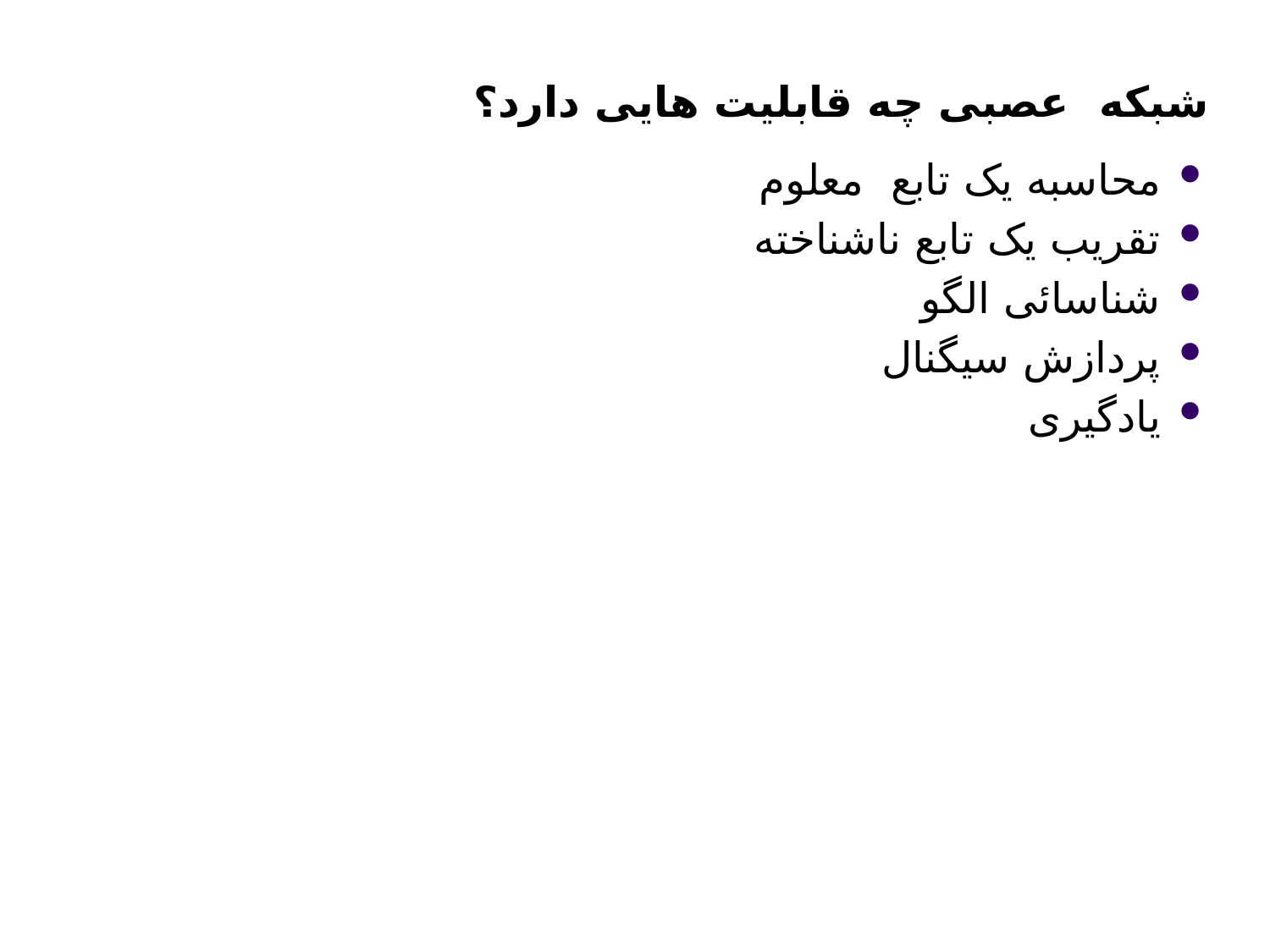

# شبکه  عصبی چه قابلیت هایی دارد؟
محاسبه یک تابع  معلوم
تقریب یک تابع ناشناخته
شناسائی الگو
پردازش سیگنال
یادگیری